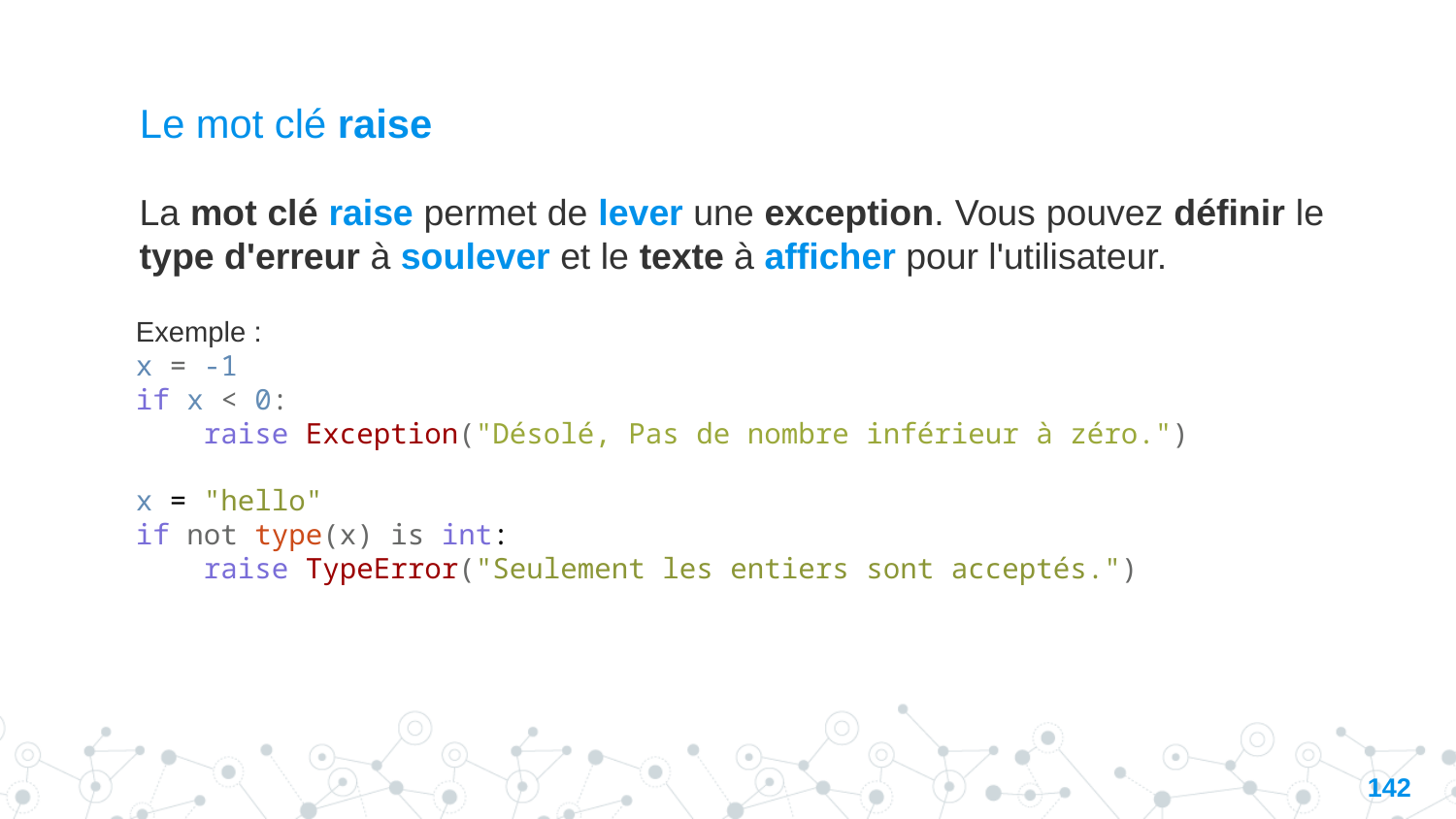

# Le mot clé raise
La mot clé raise permet de lever une exception. Vous pouvez définir le type d'erreur à soulever et le texte à afficher pour l'utilisateur.
Exemple :
x = -1
if x < 0:
    raise Exception("Désolé, Pas de nombre inférieur à zéro.")

x = "hello"
if not type(x) is int:
    raise TypeError("Seulement les entiers sont acceptés.")
142